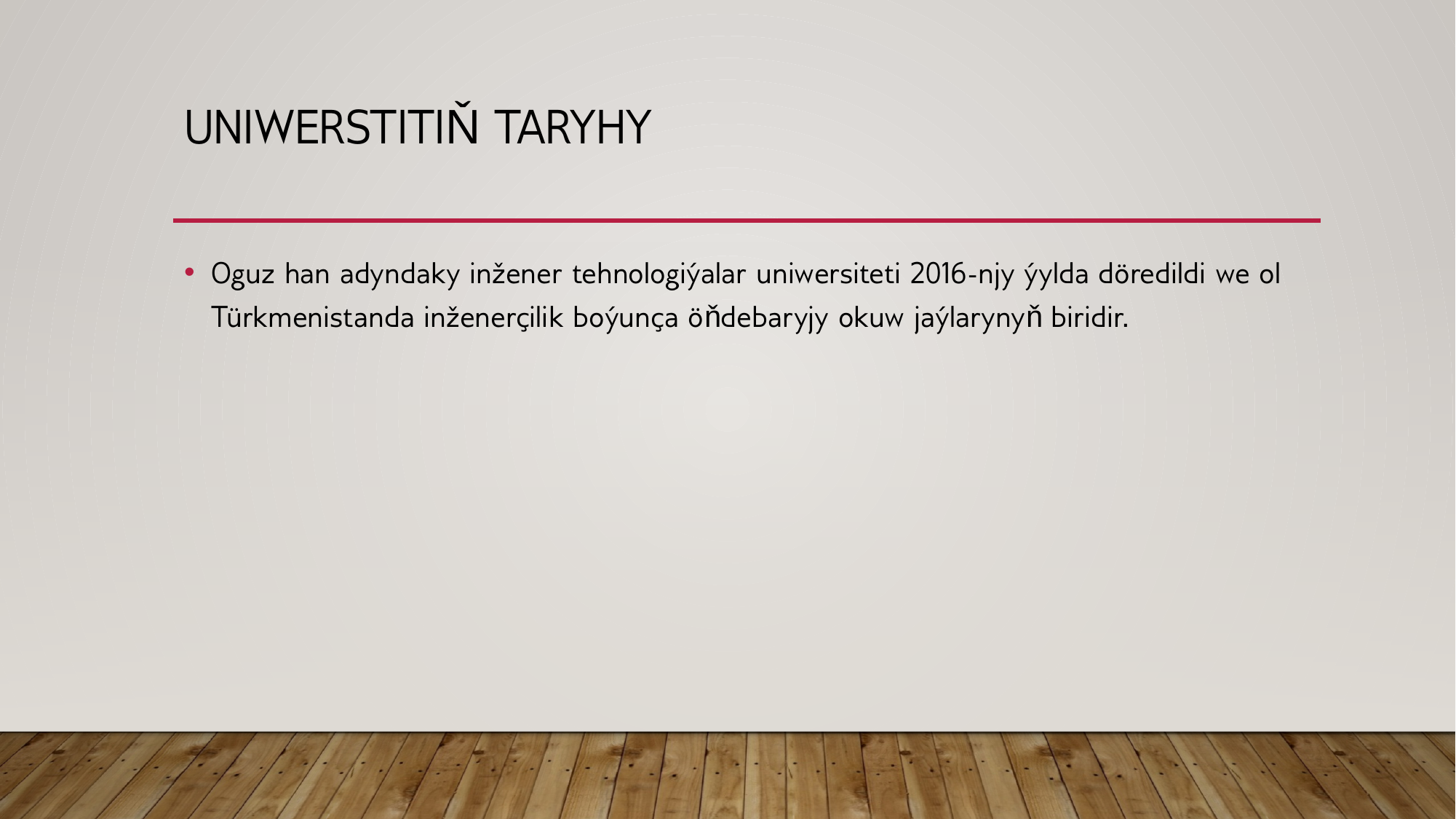

# UNIWERSTITIŇ TARYHY
Oguz han adyndaky inžener tehnologiýalar uniwersiteti 2016-njy ýylda döredildi we ol Türkmenistanda inženerçilik boýunça öňdebaryjy okuw jaýlarynyň biridir.